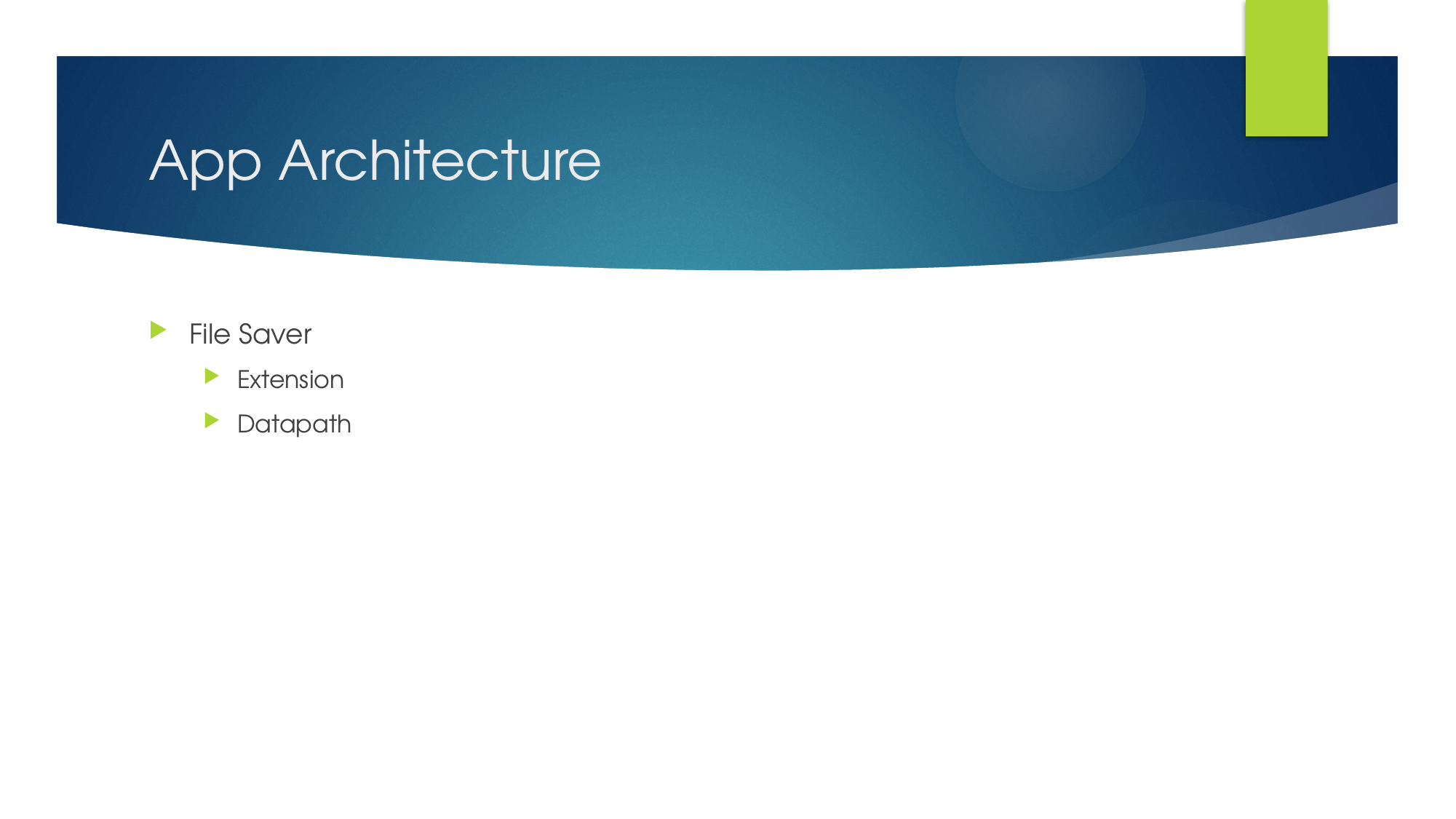

# App Architecture
File Saver
Extension
Datapath